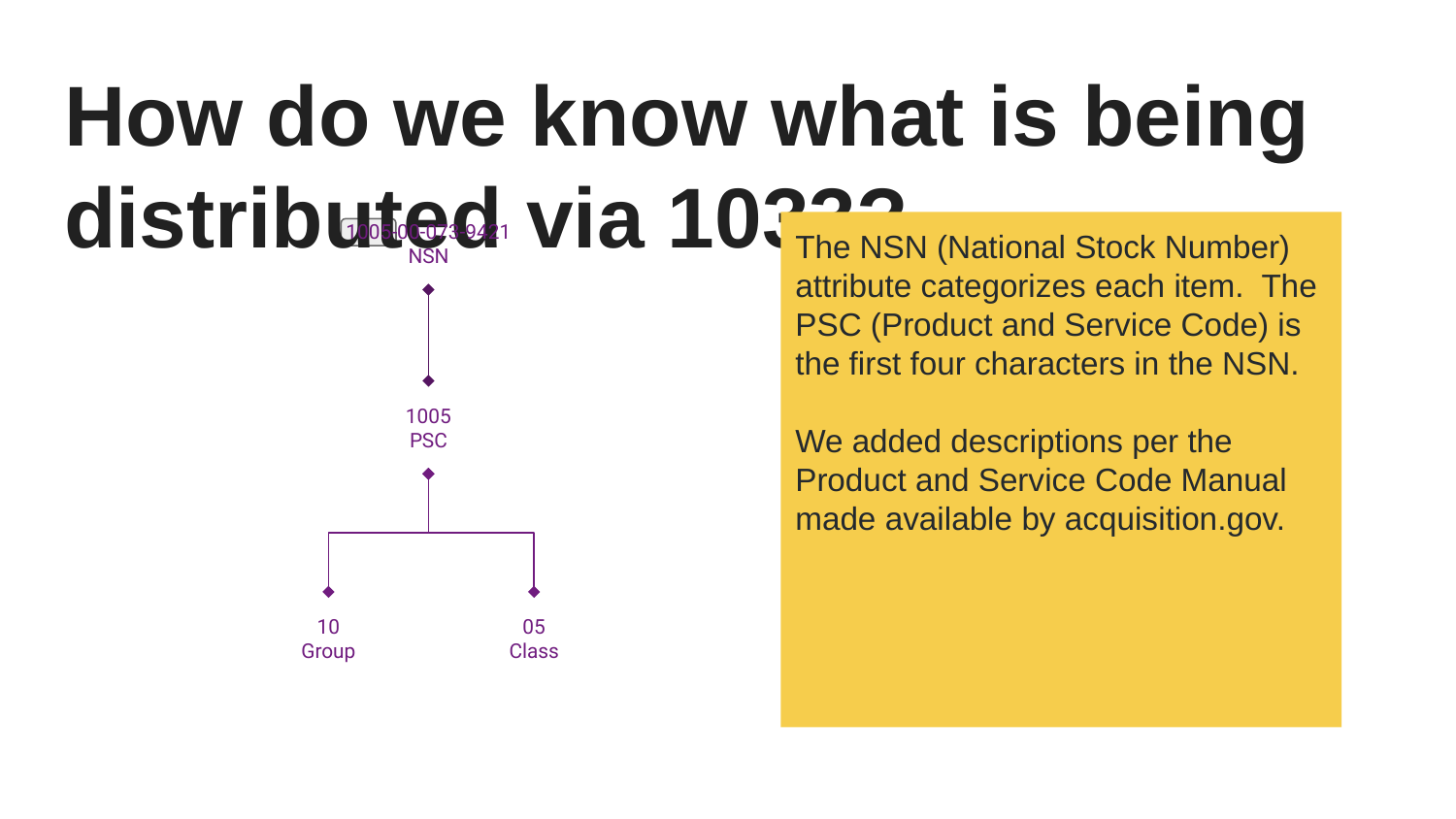

# How do we know what is being distributed via 1033?
1005-00-073-9421
NSN
The NSN (National Stock Number) attribute categorizes each item.  The PSC (Product and Service Code) is the first four characters in the NSN.

We added descriptions per the Product and Service Code Manual made available by acquisition.gov.

1005
PSC
10
Group
05
Class